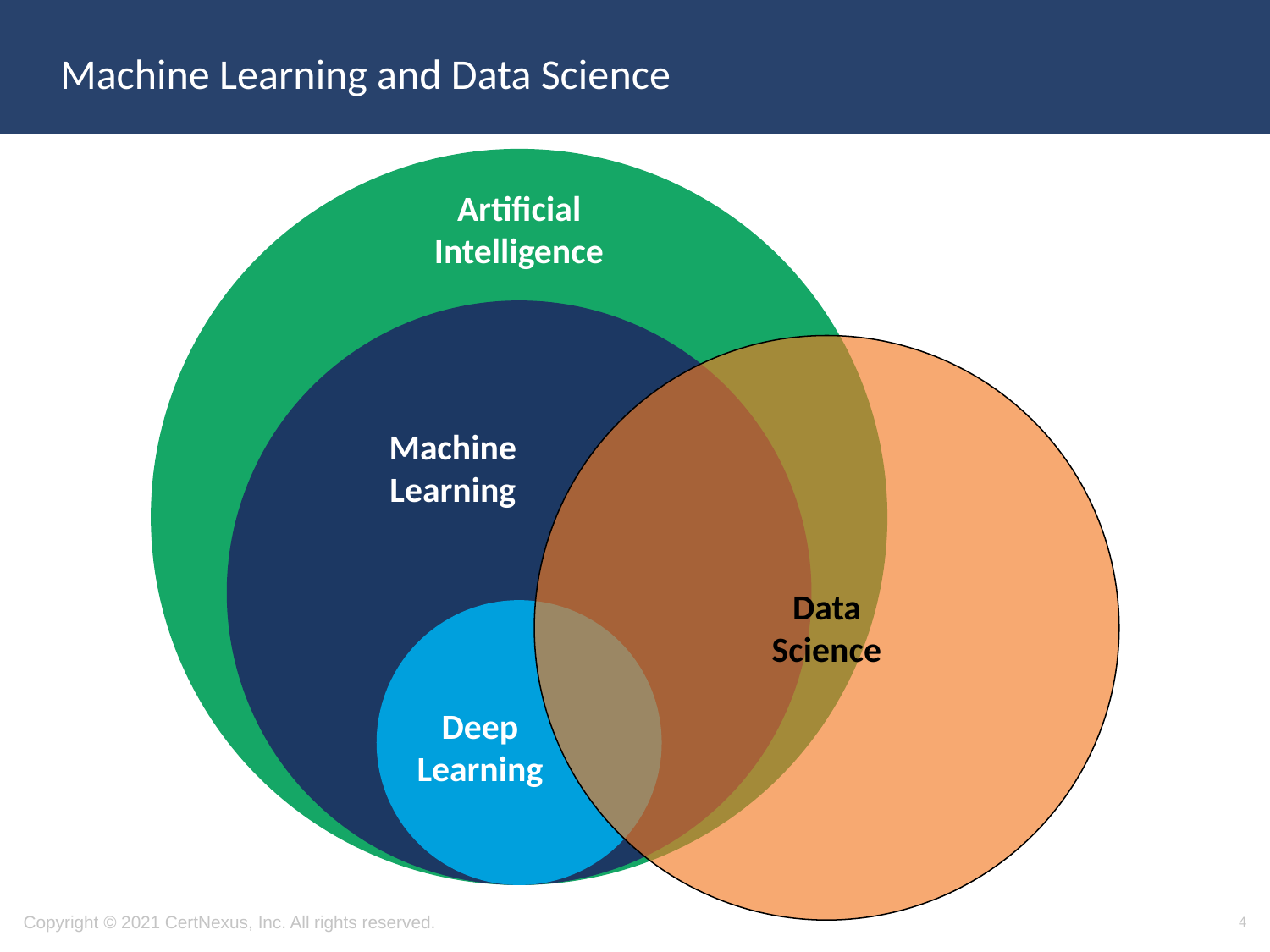

# Machine Learning and Data Science

Artificial Intelligence

Machine Learning
Data Science

Deep Learning
4